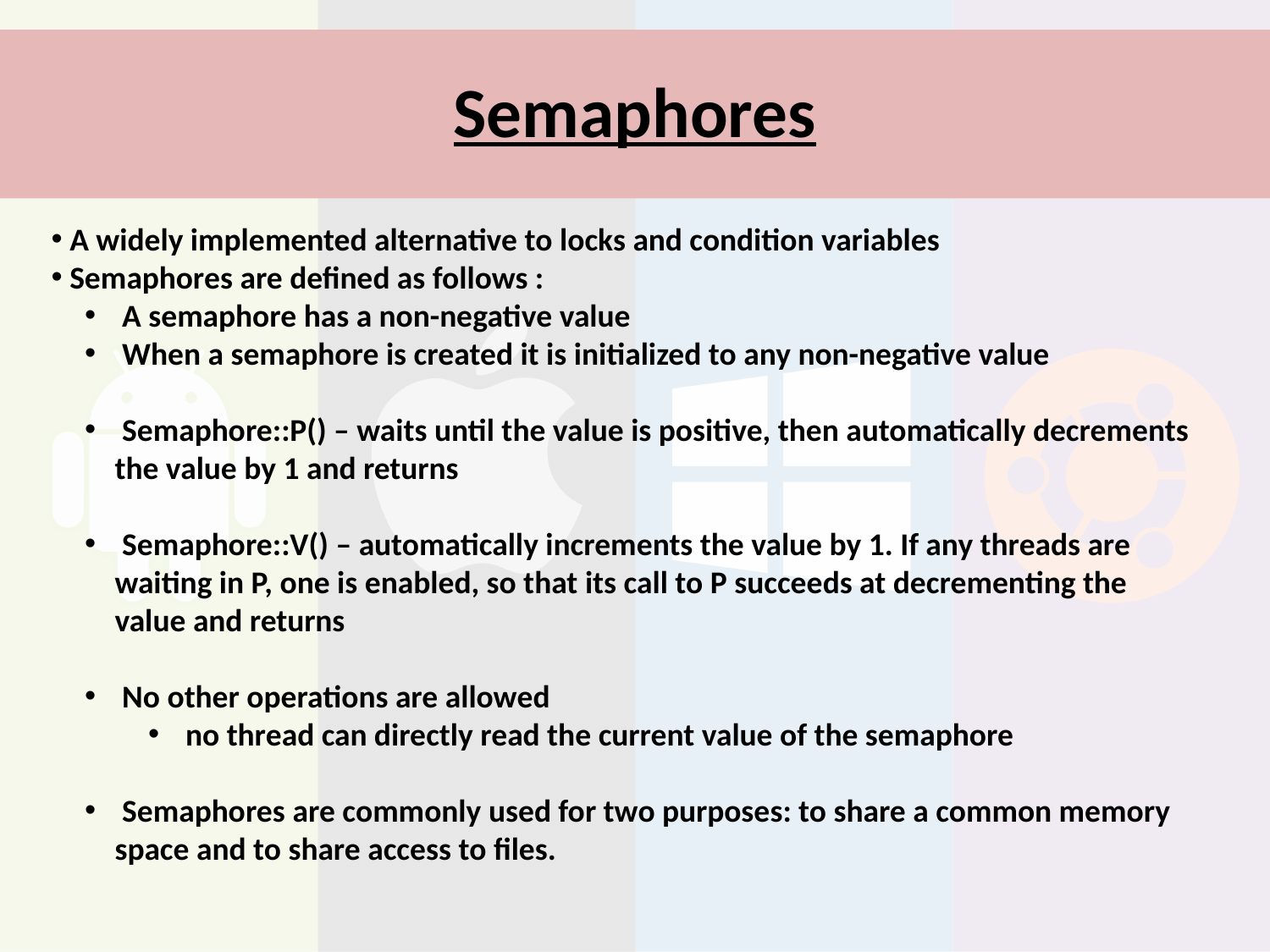

# Semaphores

 A widely implemented alternative to locks and condition variables
 Semaphores are defined as follows :
 A semaphore has a non-negative value
 When a semaphore is created it is initialized to any non-negative value

 Semaphore::P() – waits until the value is positive, then automatically decrements the value by 1 and returns

 Semaphore::V() – automatically increments the value by 1. If any threads are waiting in P, one is enabled, so that its call to P succeeds at decrementing the value and returns

 No other operations are allowed
 no thread can directly read the current value of the semaphore

 Semaphores are commonly used for two purposes: to share a common memory space and to share access to files.